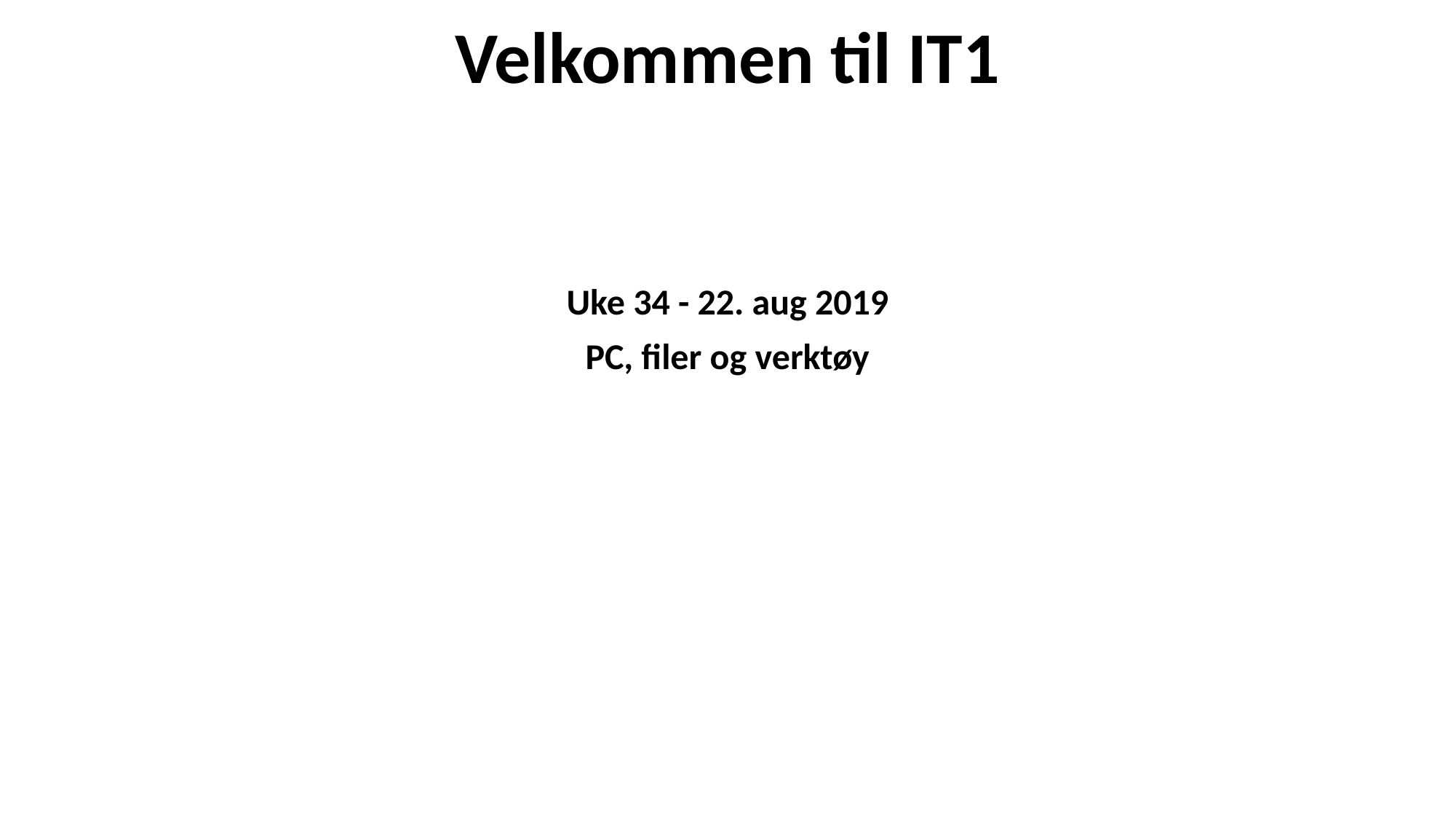

# Velkommen til IT1
Uke 34 - 22. aug 2019
PC, filer og verktøy